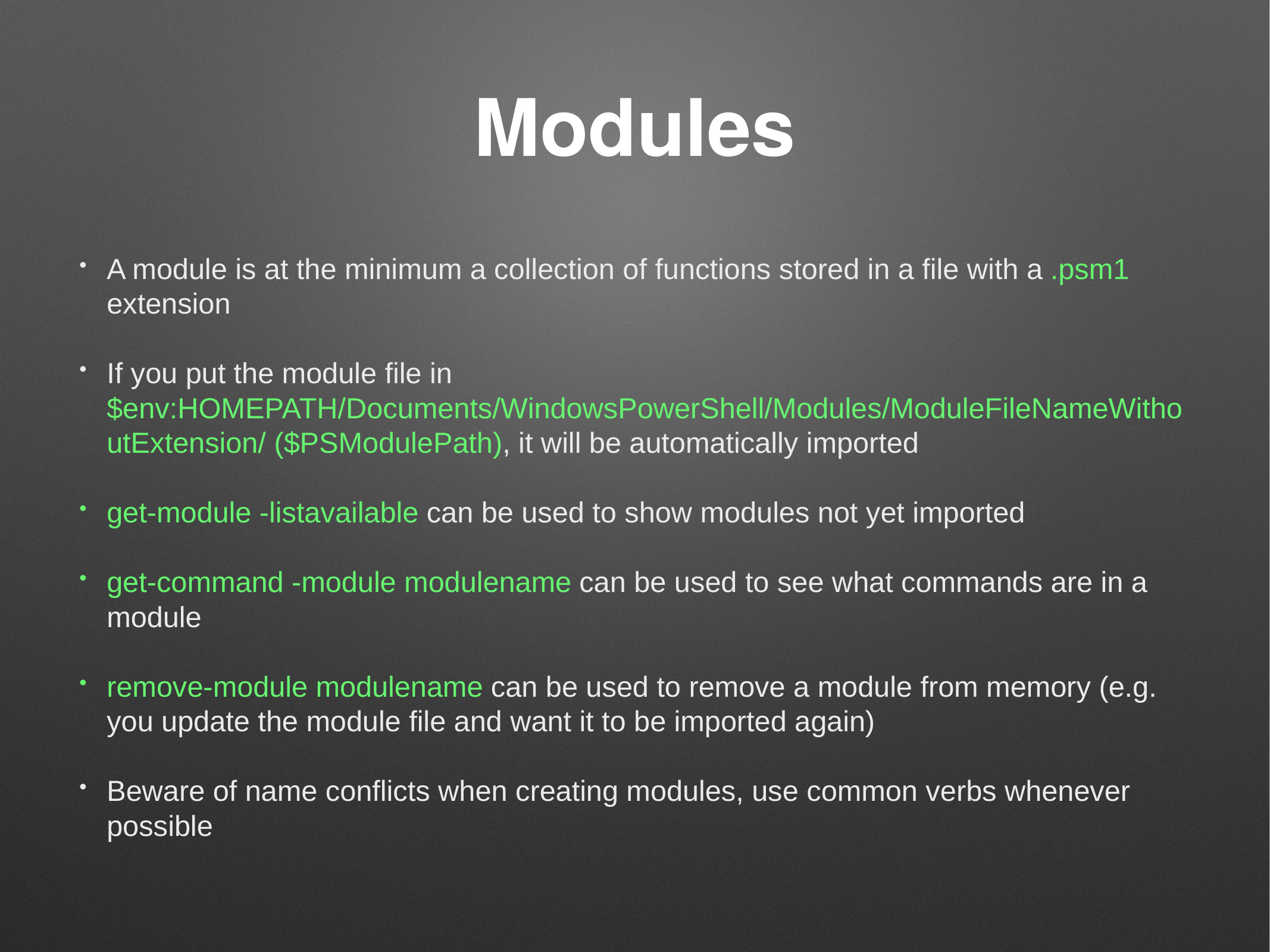

# Modules
A module is at the minimum a collection of functions stored in a file with a .psm1 extension
If you put the module file in $env:HOMEPATH/Documents/WindowsPowerShell/Modules/ModuleFileNameWithoutExtension/ ($PSModulePath), it will be automatically imported
get-module -listavailable can be used to show modules not yet imported
get-command -module modulename can be used to see what commands are in a module
remove-module modulename can be used to remove a module from memory (e.g. you update the module file and want it to be imported again)
Beware of name conflicts when creating modules, use common verbs whenever possible